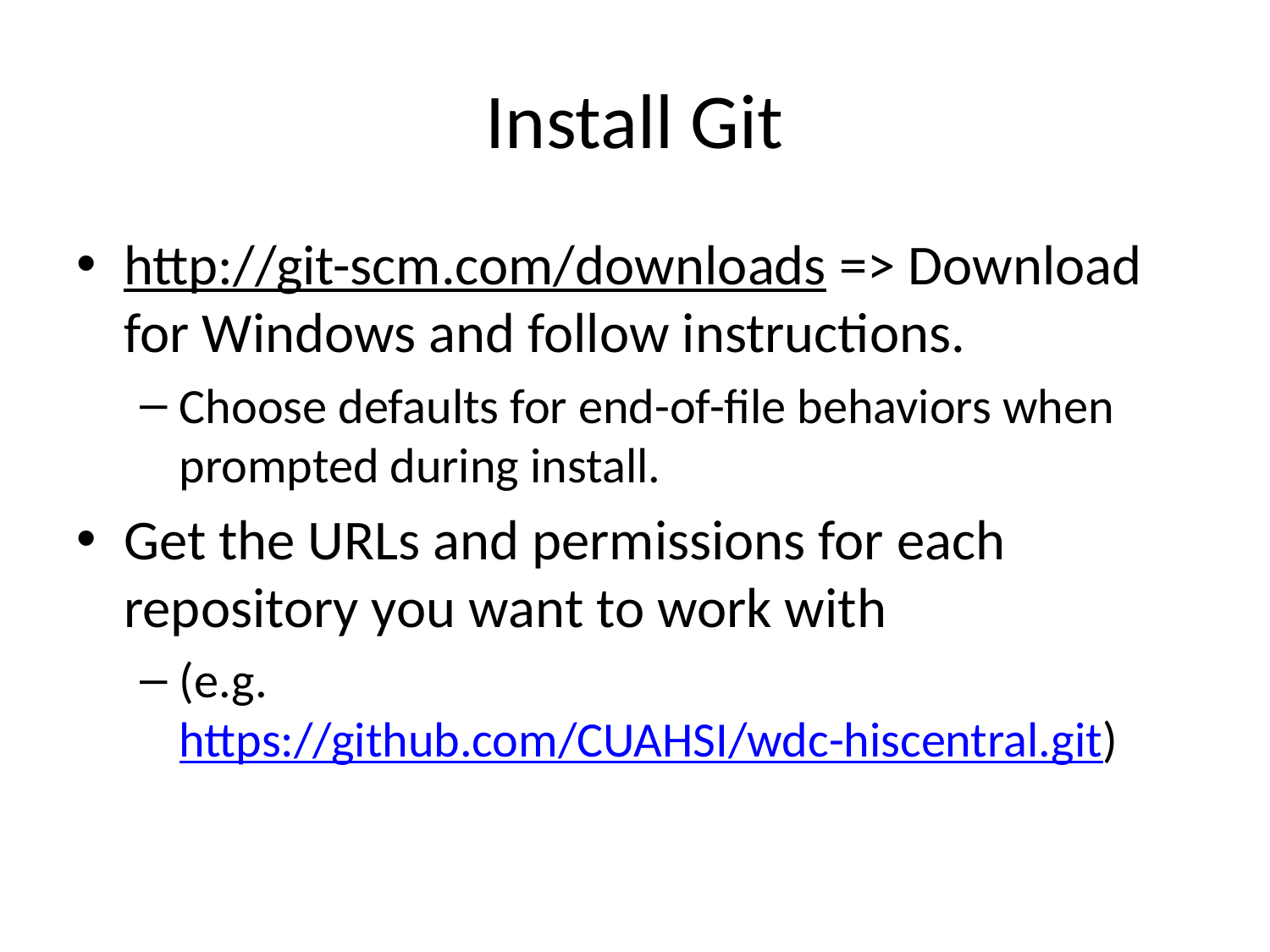

# Install Git
http://git-scm.com/downloads => Download for Windows and follow instructions.
Choose defaults for end-of-file behaviors when prompted during install.
Get the URLs and permissions for each repository you want to work with
(e.g. https://github.com/CUAHSI/wdc-hiscentral.git)